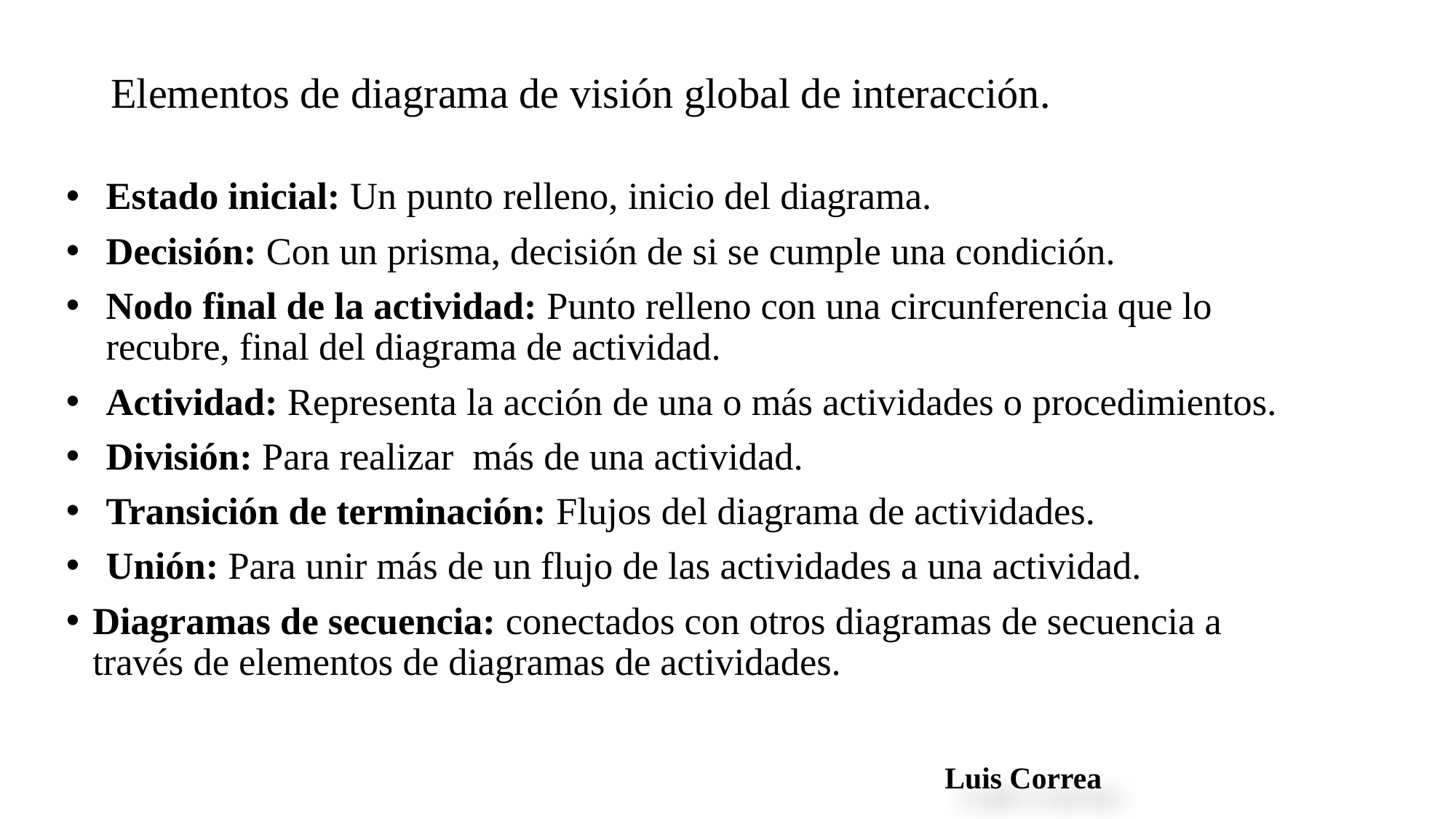

# Elementos de diagrama de visión global de interacción.
Estado inicial: Un punto relleno, inicio del diagrama.
Decisión: Con un prisma, decisión de si se cumple una condición.
Nodo final de la actividad: Punto relleno con una circunferencia que lo recubre, final del diagrama de actividad.
Actividad: Representa la acción de una o más actividades o procedimientos.
División: Para realizar  más de una actividad.
Transición de terminación: Flujos del diagrama de actividades.
Unión: Para unir más de un flujo de las actividades a una actividad.
Diagramas de secuencia: conectados con otros diagramas de secuencia a través de elementos de diagramas de actividades.

Luis Correa